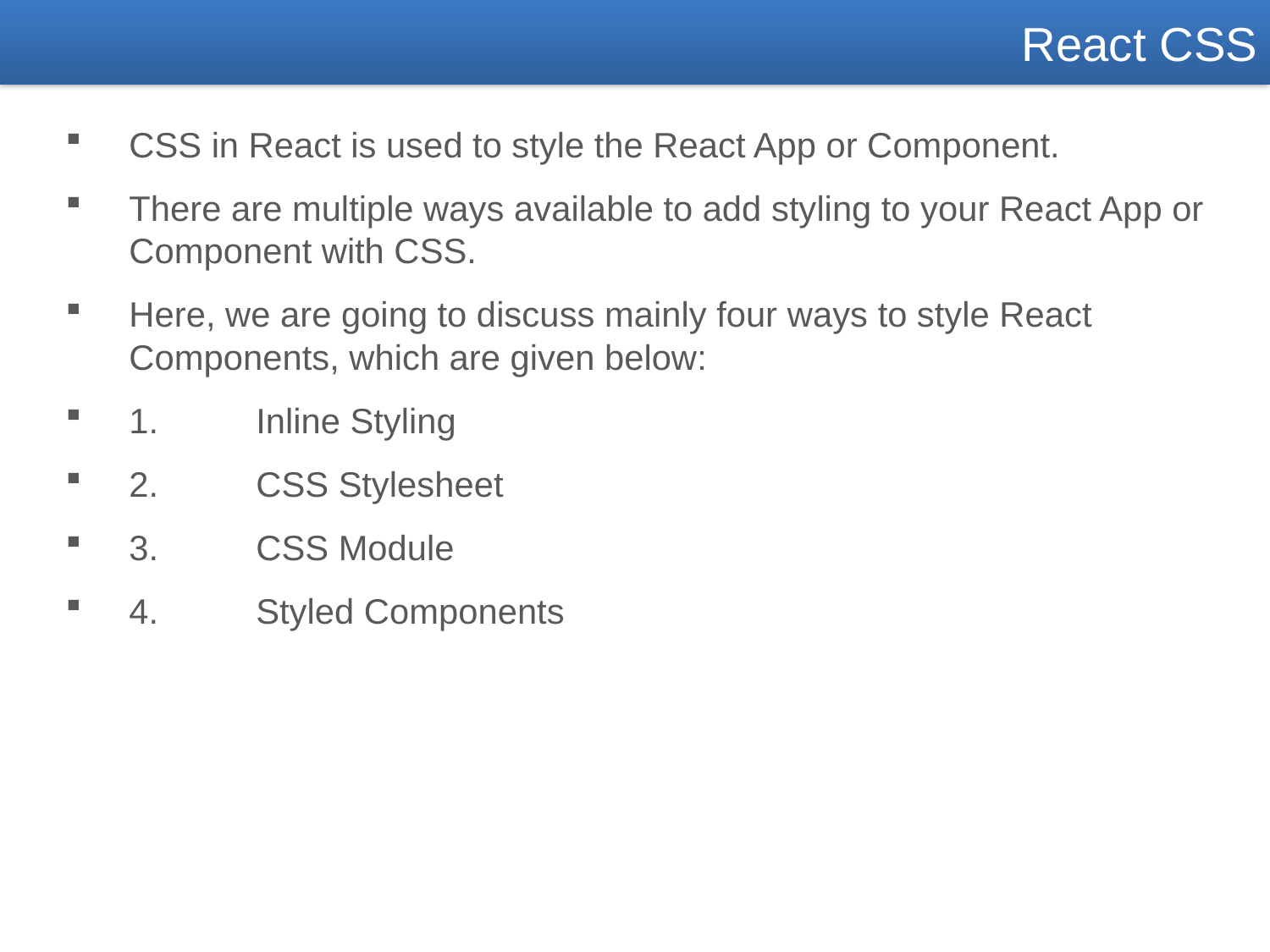

React CSS
CSS in React is used to style the React App or Component.
There are multiple ways available to add styling to your React App or Component with CSS.
Here, we are going to discuss mainly four ways to style React Components, which are given below:
1.	Inline Styling
2.	CSS Stylesheet
3.	CSS Module
4.	Styled Components